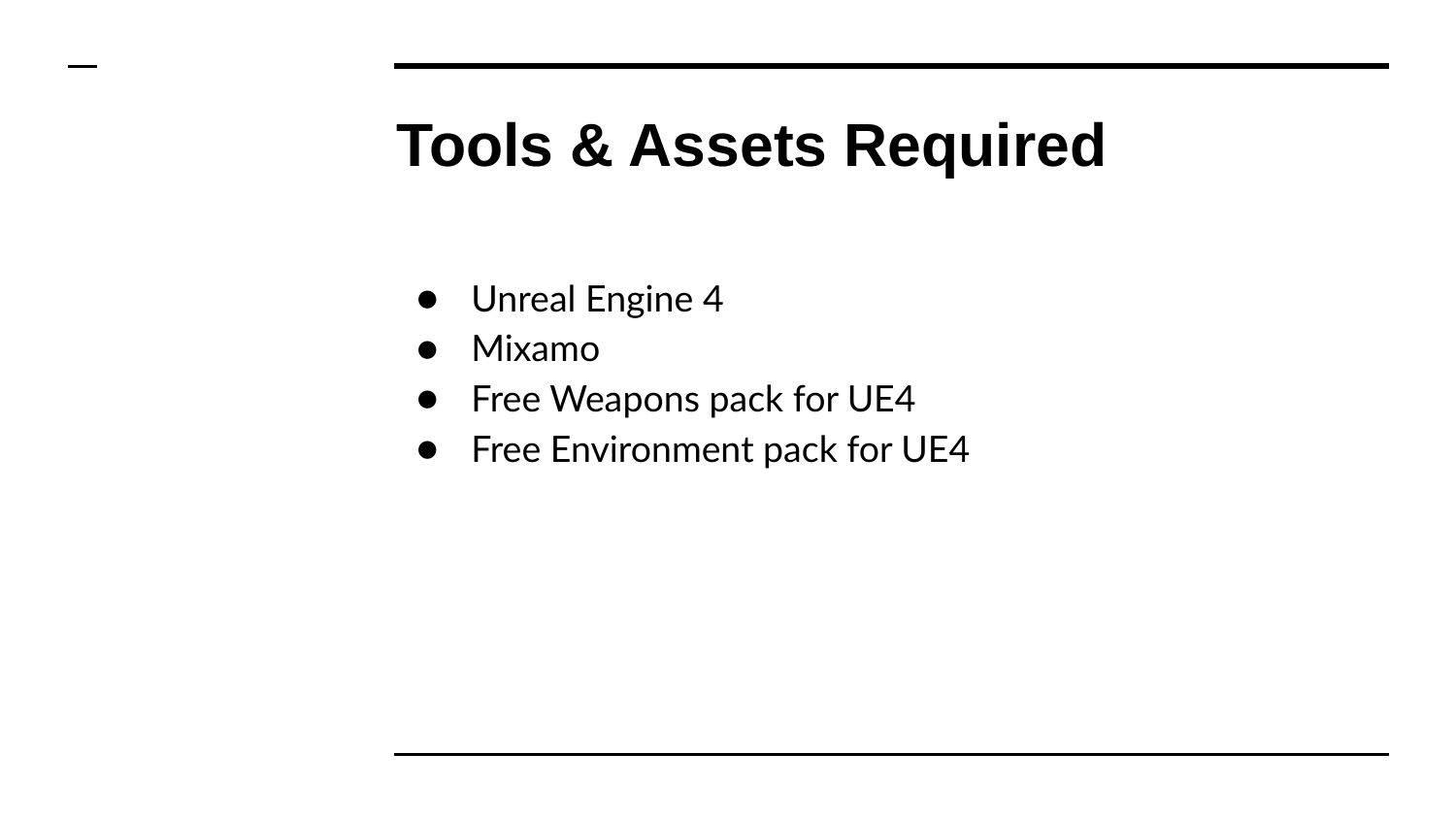

# Tools & Assets Required
Unreal Engine 4
Mixamo
Free Weapons pack for UE4
Free Environment pack for UE4